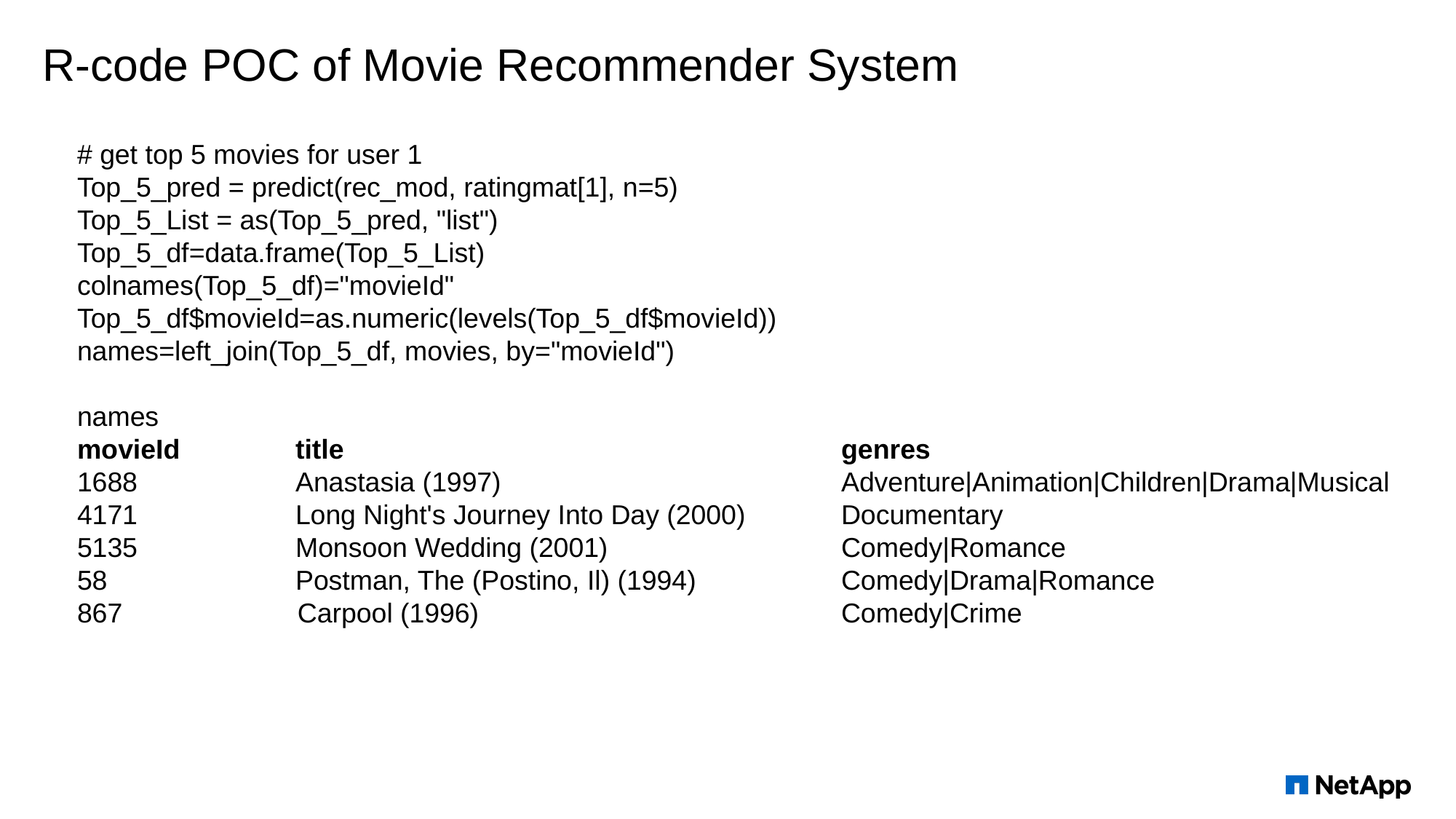

# R-code POC of Movie Recommender System
# get top 5 movies for user 1
Top_5_pred = predict(rec_mod, ratingmat[1], n=5)
Top_5_List = as(Top_5_pred, "list")
Top_5_df=data.frame(Top_5_List)
colnames(Top_5_df)="movieId"
Top_5_df$movieId=as.numeric(levels(Top_5_df$movieId))
names=left_join(Top_5_df, movies, by="movieId")

names
movieId		title    					genres
1688		Anastasia (1997)				Adventure|Animation|Children|Drama|Musical
4171		Long Night's Journey Into Day (2000)    	Documentary
5135		Monsoon Wedding (2001)    		Comedy|Romance
58		Postman, The (Postino, Il) (1994)		Comedy|Drama|Romance
867                       Carpool (1996)    				Comedy|Crime